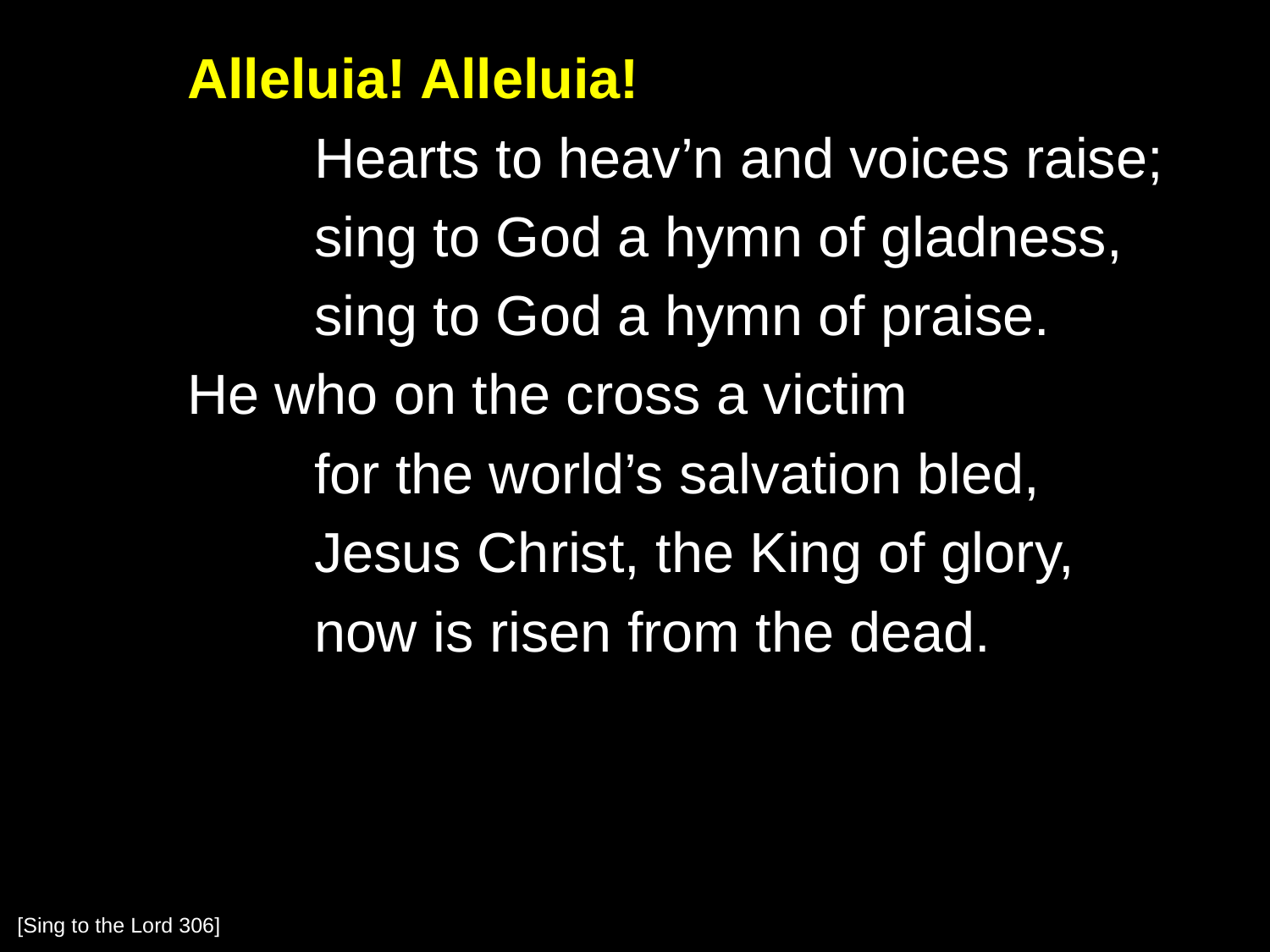

Alleluia! Alleluia!
		Hearts to heav’n and voices raise;
		sing to God a hymn of gladness,
		sing to God a hymn of praise.
	He who on the cross a victim
		for the world’s salvation bled,
		Jesus Christ, the King of glory,
		now is risen from the dead.
[Sing to the Lord 306]